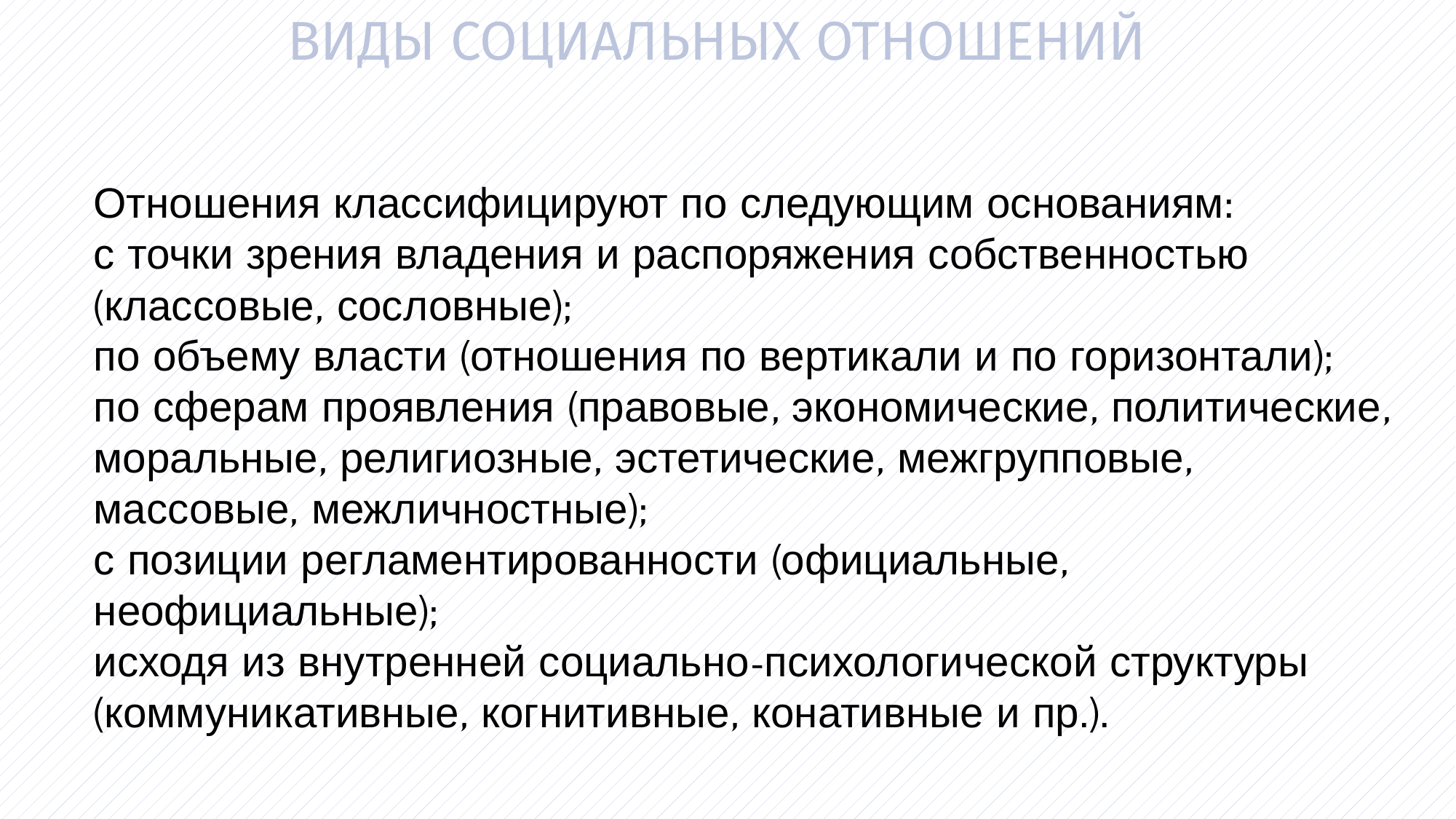

Виды социальных отношений
Отношения классифицируют по следующим основаниям:
с точки зрения владения и распоряжения собственностью (классовые, сословные);
по объему власти (отношения по вертикали и по горизонтали);
по сферам проявления (правовые, экономические, политические, моральные, религиозные, эстетические, межгрупповые, массовые, межличностные);
с позиции регламентированности (официальные, неофициальные);
исходя из внутренней социально-психологической структуры (коммуникативные, когнитивные, конативные и пр.).